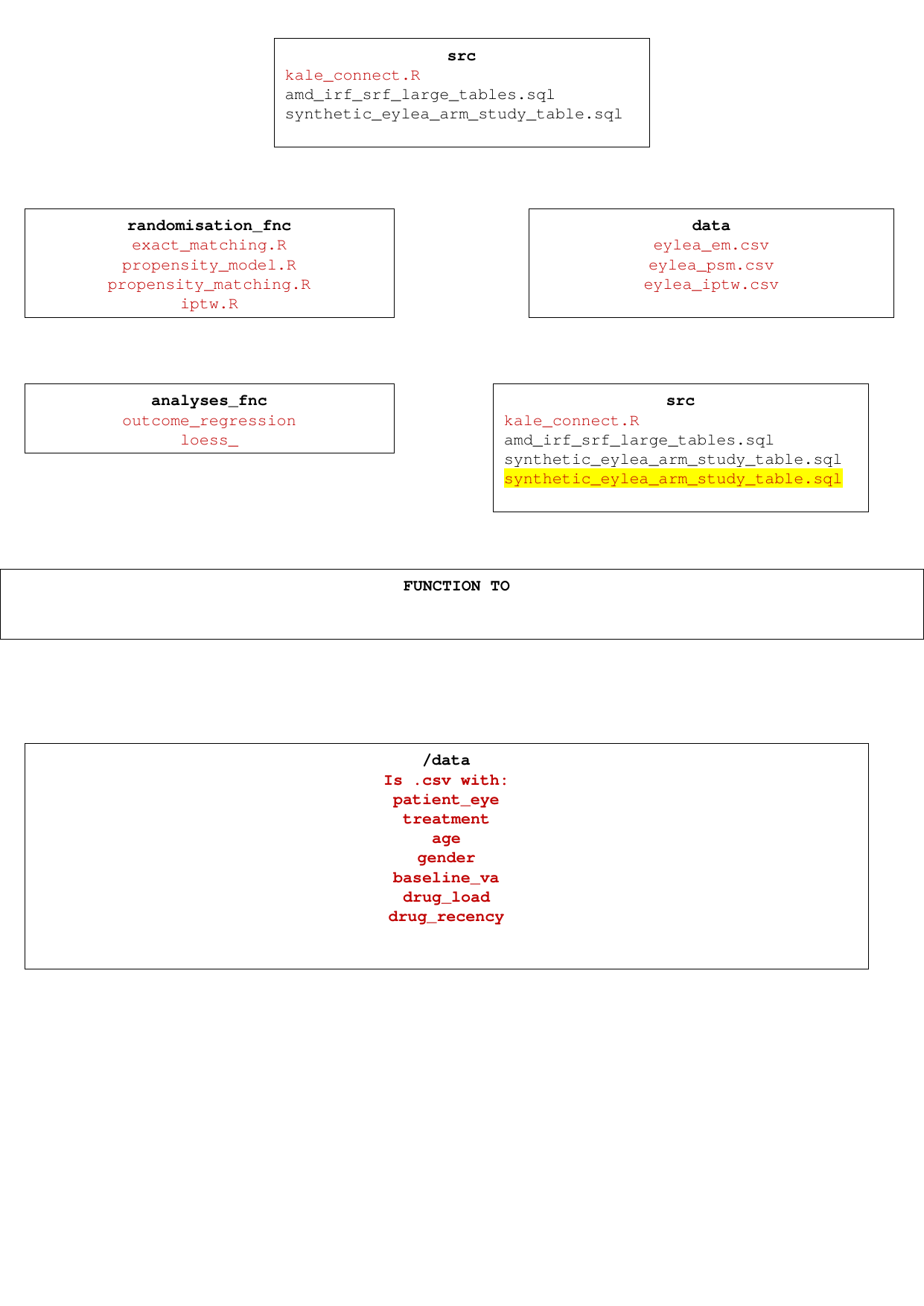

src
kale_connect.R
amd_irf_srf_large_tables.sql
synthetic_eylea_arm_study_table.sql

randomisation_fnc
exact_matching.R
propensity_model.R
propensity_matching.R
iptw.R
data
eylea_em.csv
eylea_psm.csv
eylea_iptw.csv

analyses_fnc
outcome_regression
loess_
src
kale_connect.R
amd_irf_srf_large_tables.sql
synthetic_eylea_arm_study_table.sql
synthetic_eylea_arm_study_table.sql

FUNCTION TO

/data
Is .csv with:
patient_eye
treatment
age
gender
baseline_va
drug_load
drug_recency